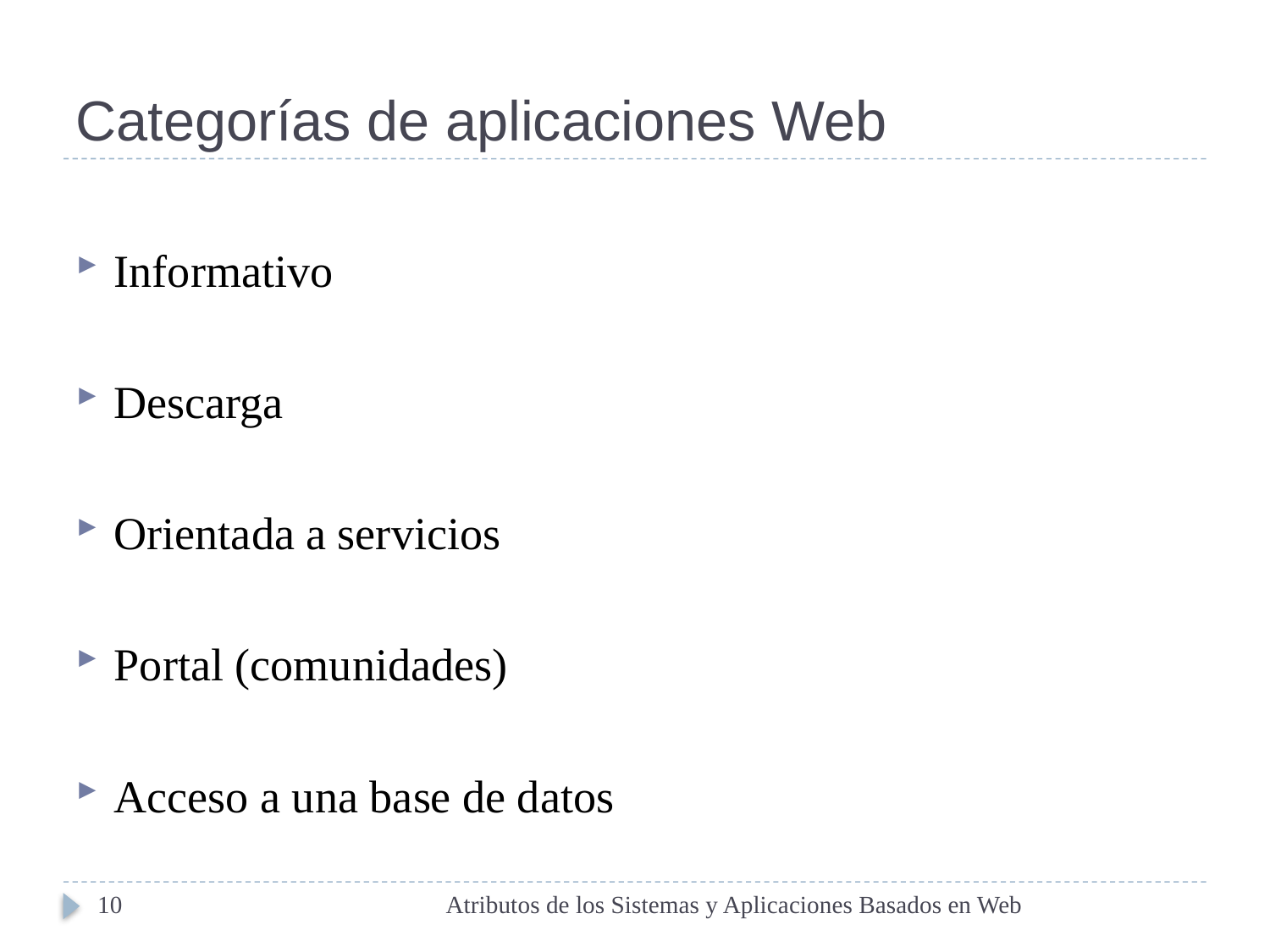

# Categorías de aplicaciones Web

Informativo

Descarga

Orientada a servicios

Portal (comunidades)

Acceso a una base de datos

10
Atributos de los Sistemas y Aplicaciones Basados en Web